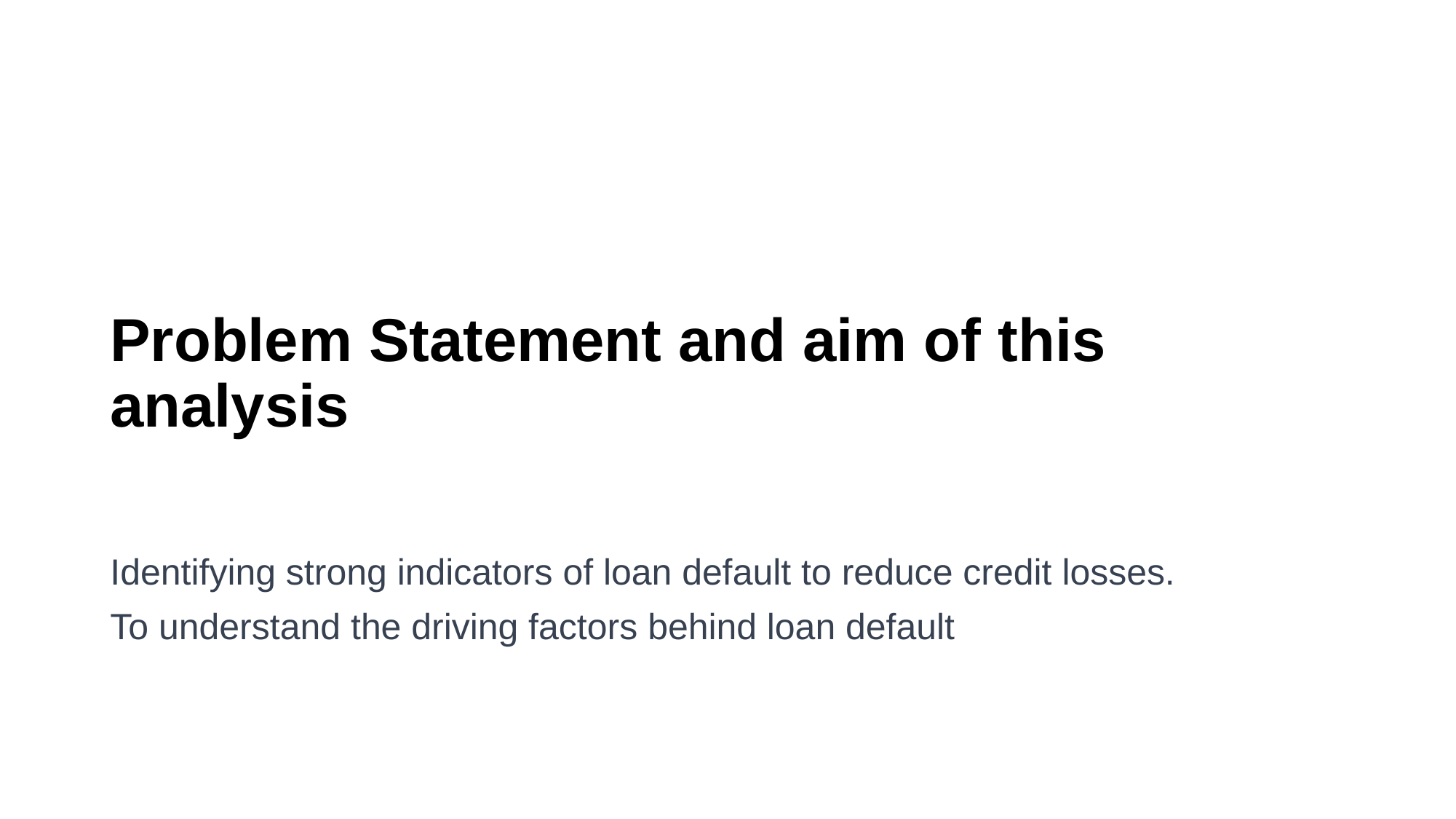

# Problem Statement and aim of this analysis
Identifying strong indicators of loan default to reduce credit losses.
To understand the driving factors behind loan default